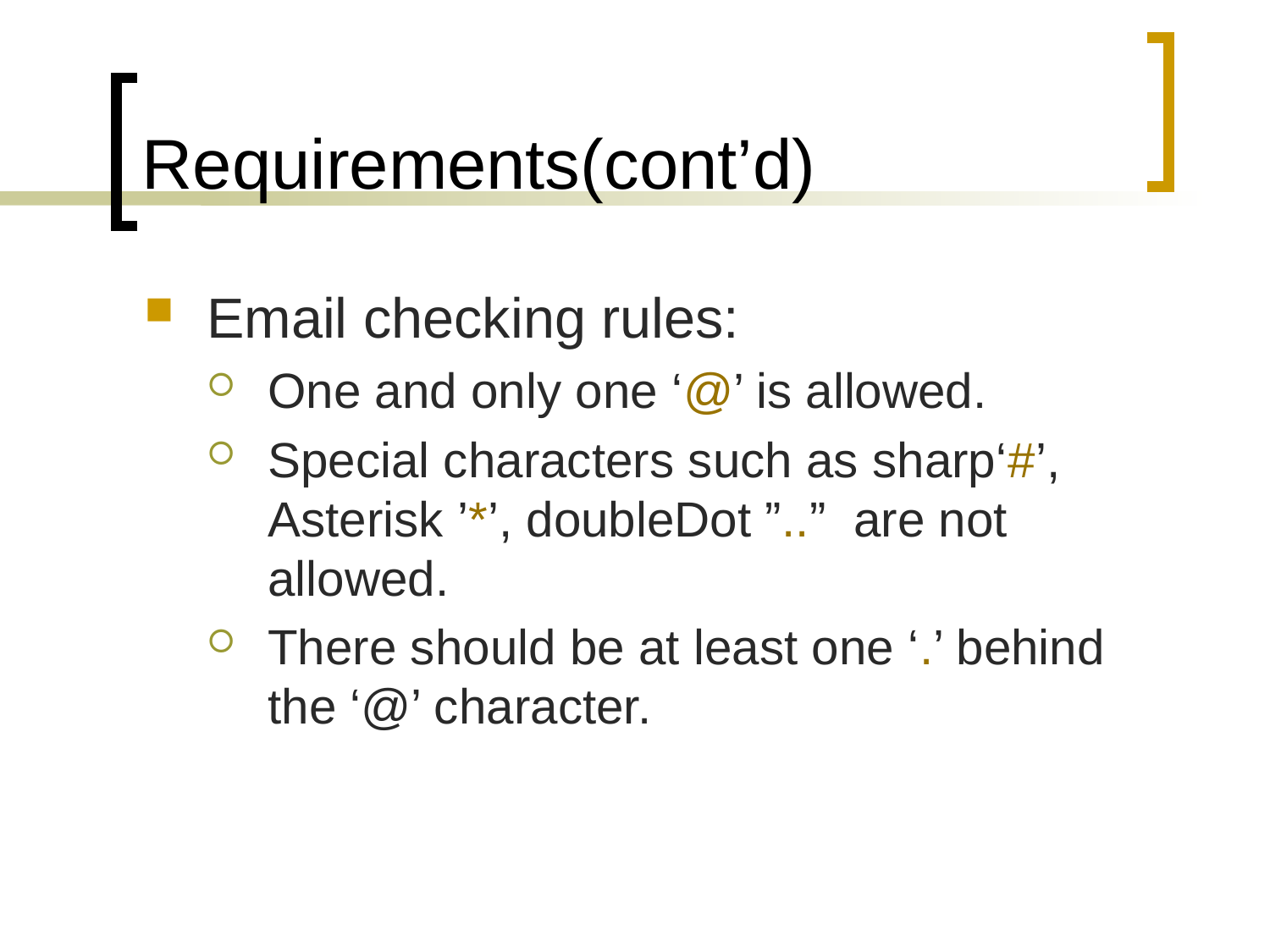

# Requirements(cont’d)
Email checking rules:
One and only one ‘@’ is allowed.
Special characters such as sharp‘#’, Asterisk ’*’, doubleDot ”..”  are not allowed.
There should be at least one ‘.’ behind the ‘@’ character.